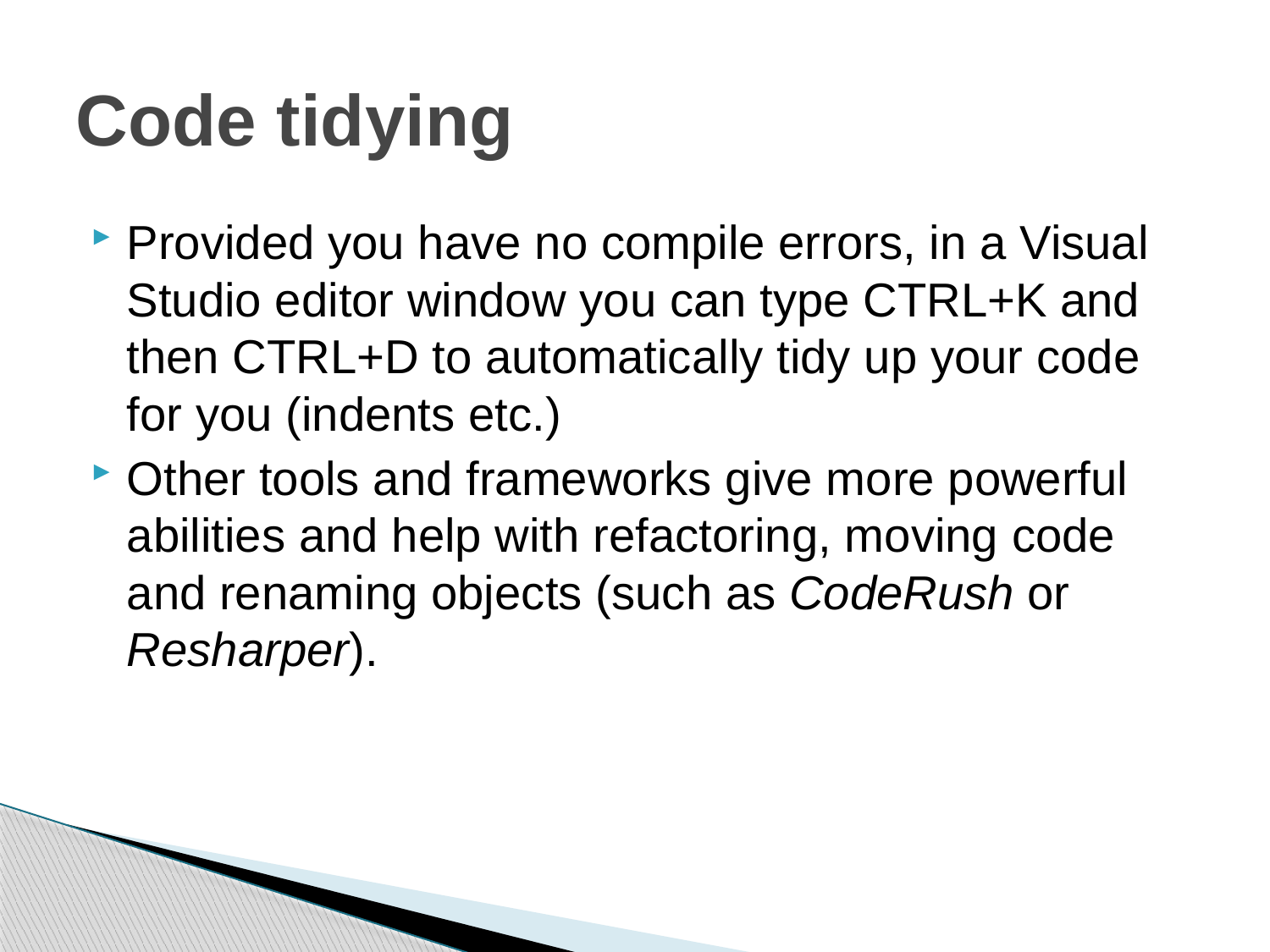

# Code tidying
Provided you have no compile errors, in a Visual Studio editor window you can type CTRL+K and then CTRL+D to automatically tidy up your code for you (indents etc.)
Other tools and frameworks give more powerful abilities and help with refactoring, moving code and renaming objects (such as CodeRush or Resharper).